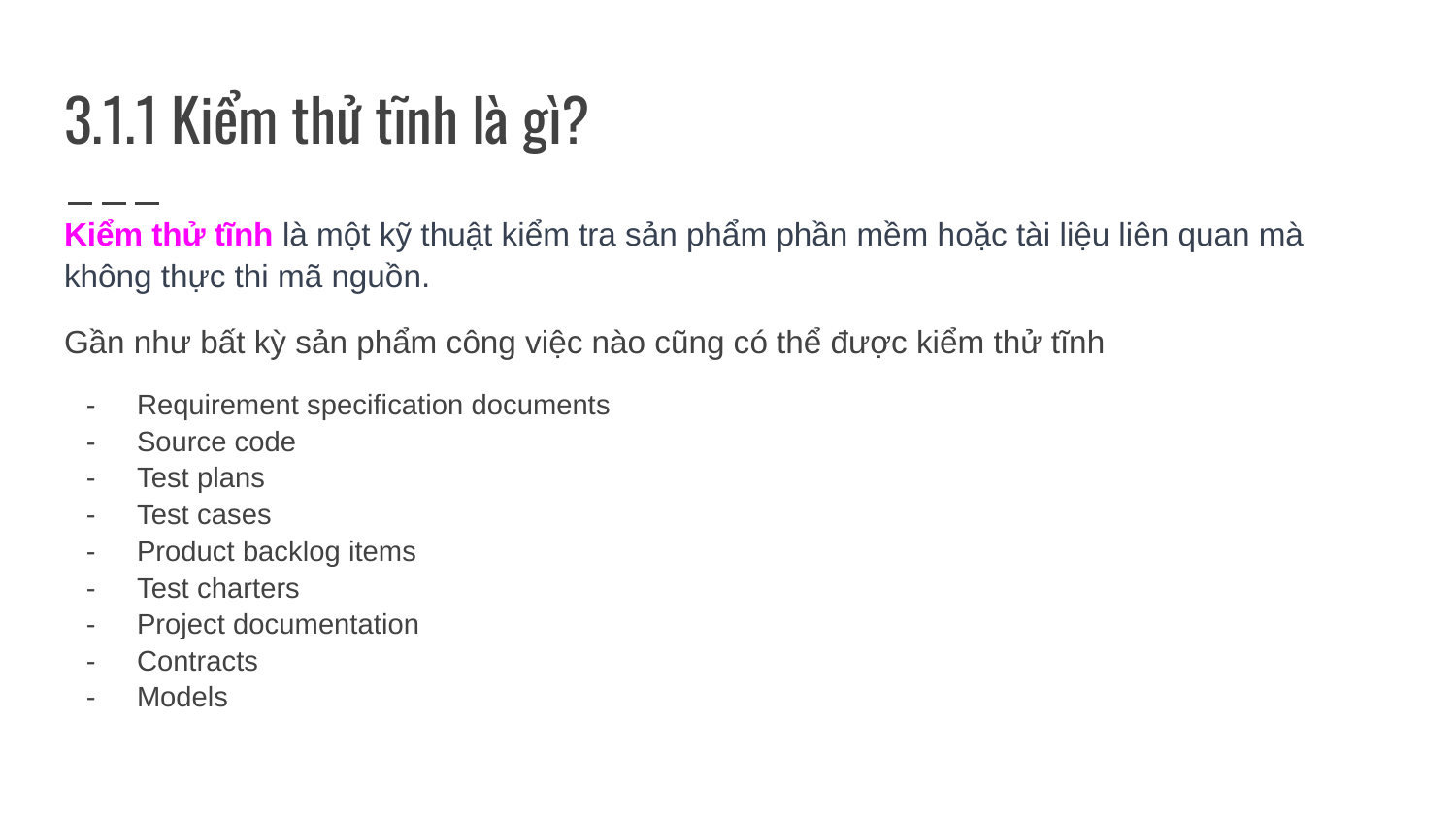

# 3.1.1 Kiểm thử tĩnh là gì?
Kiểm thử tĩnh là một kỹ thuật kiểm tra sản phẩm phần mềm hoặc tài liệu liên quan mà không thực thi mã nguồn.
Gần như bất kỳ sản phẩm công việc nào cũng có thể được kiểm thử tĩnh
Requirement specification documents
Source code
Test plans
Test cases
Product backlog items
Test charters
Project documentation
Contracts
Models